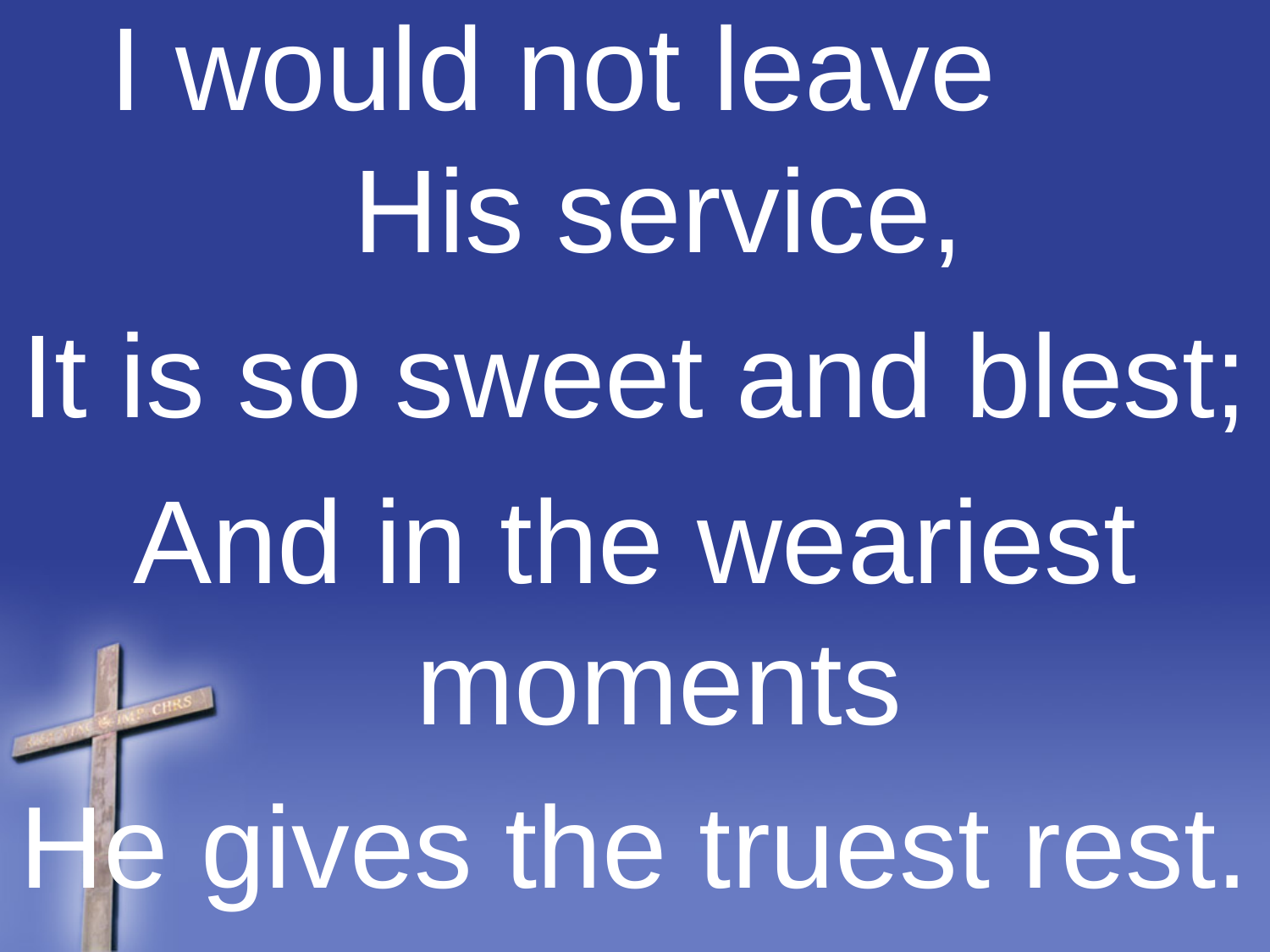

I would not leave      His service,
It is so sweet and blest;
And in the weariest moments
He gives the truest rest.